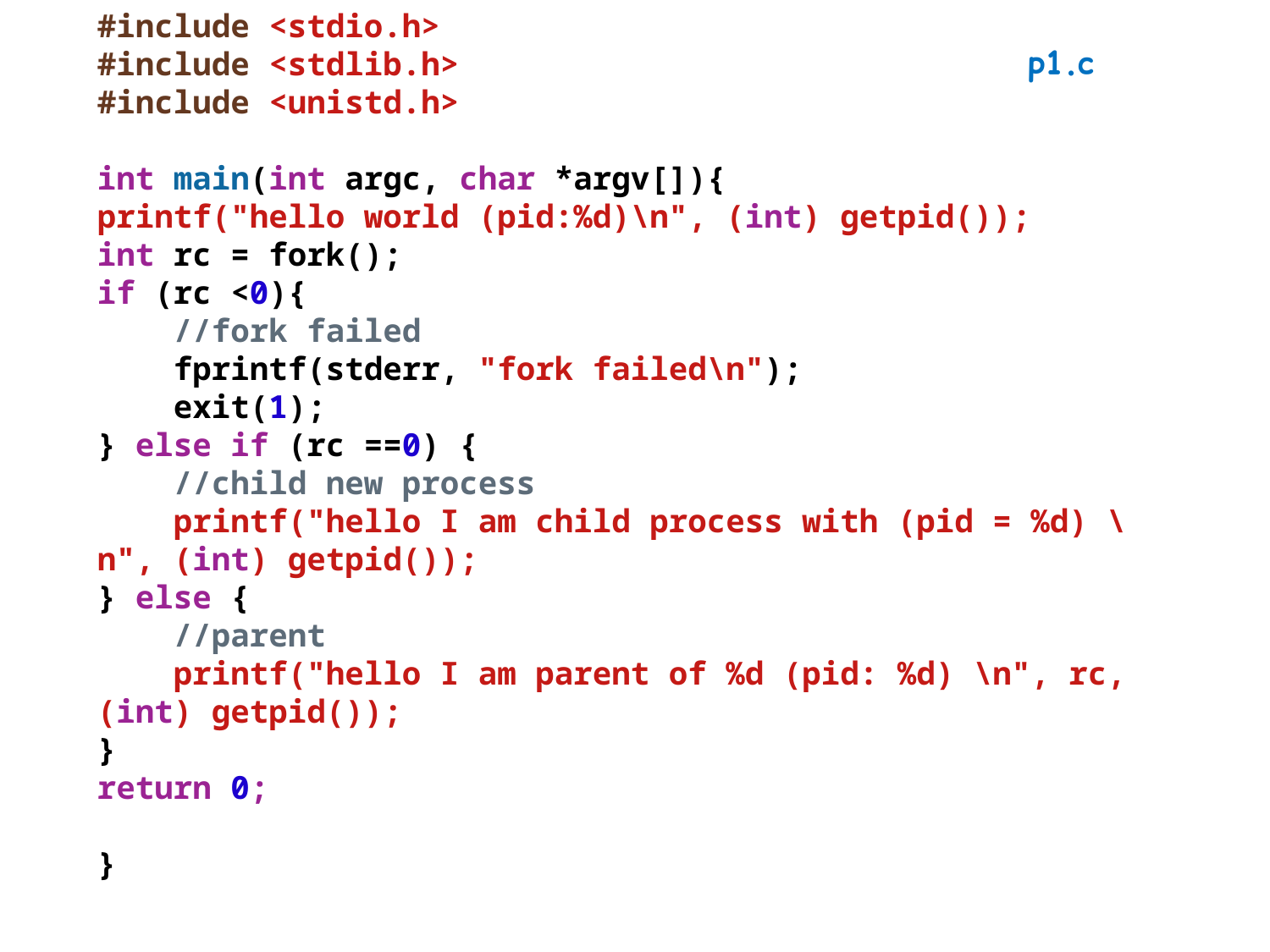

#include <stdio.h>
#include <stdlib.h>
#include <unistd.h>

int main(int argc, char *argv[]){
printf("hello world (pid:%d)\n", (int) getpid());
int rc = fork();
if (rc <0){
    //fork failed
    fprintf(stderr, "fork failed\n");
    exit(1);
} else if (rc ==0) {
    //child new process
    printf("hello I am child process with (pid = %d) \n", (int) getpid());
} else {
    //parent
    printf("hello I am parent of %d (pid: %d) \n", rc, (int) getpid());
}
return 0;

}
p1.c